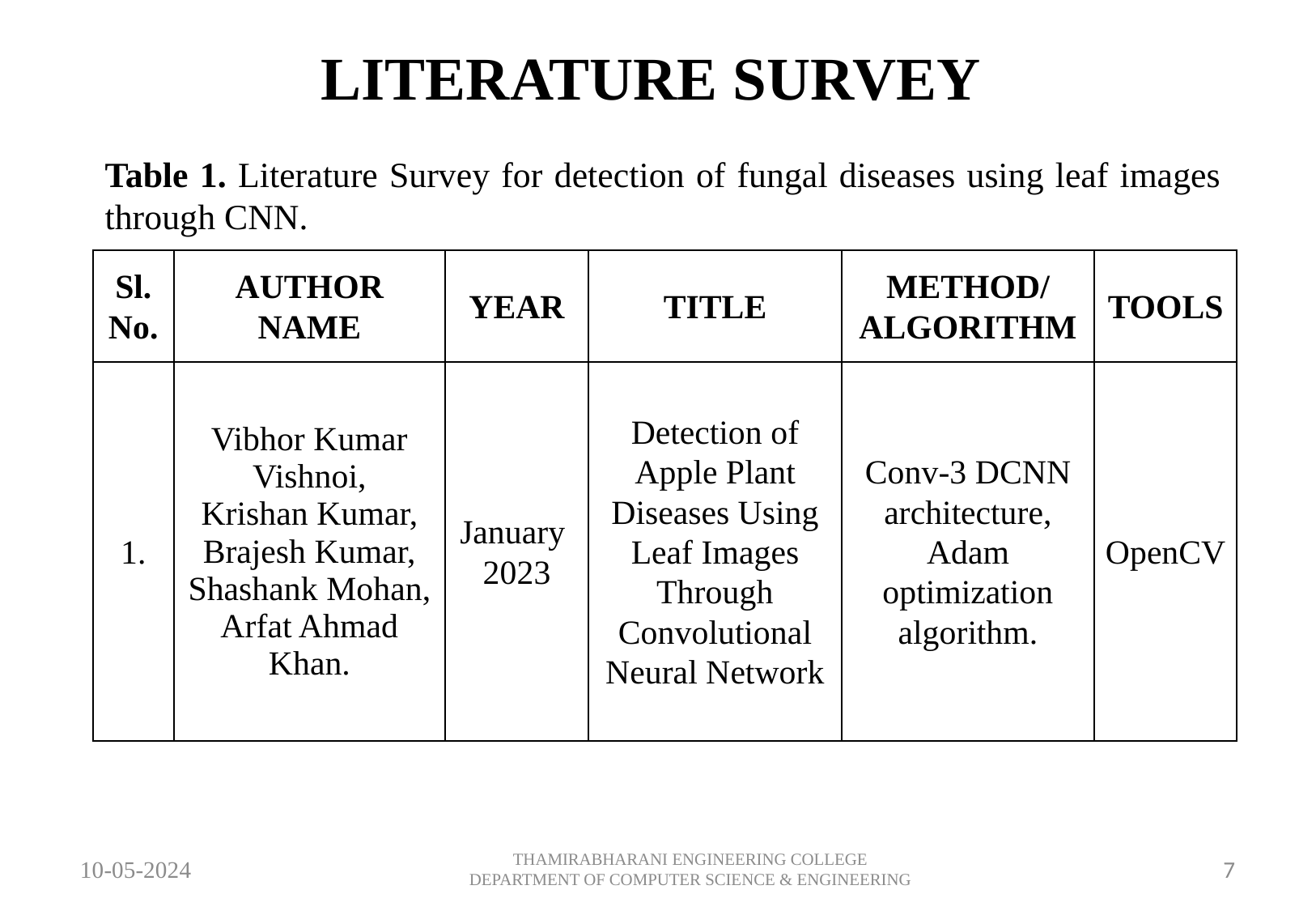

# LITERATURE SURVEY
Table 1. Literature Survey for detection of fungal diseases using leaf images through CNN.
| Sl. No. | AUTHOR NAME | YEAR | TITLE | METHOD/ ALGORITHM | TOOLS |
| --- | --- | --- | --- | --- | --- |
| 1. | Vibhor Kumar Vishnoi, Krishan Kumar, Brajesh Kumar, Shashank Mohan, Arfat Ahmad Khan. | January 2023 | Detection of Apple Plant Diseases Using Leaf Images Through Convolutional Neural Network | Conv-3 DCNN architecture, Adam optimization algorithm. | OpenCV |
10-05-2024
THAMIRABHARANI ENGINEERING COLLEGE DEPARTMENT OF COMPUTER SCIENCE & ENGINEERING
7